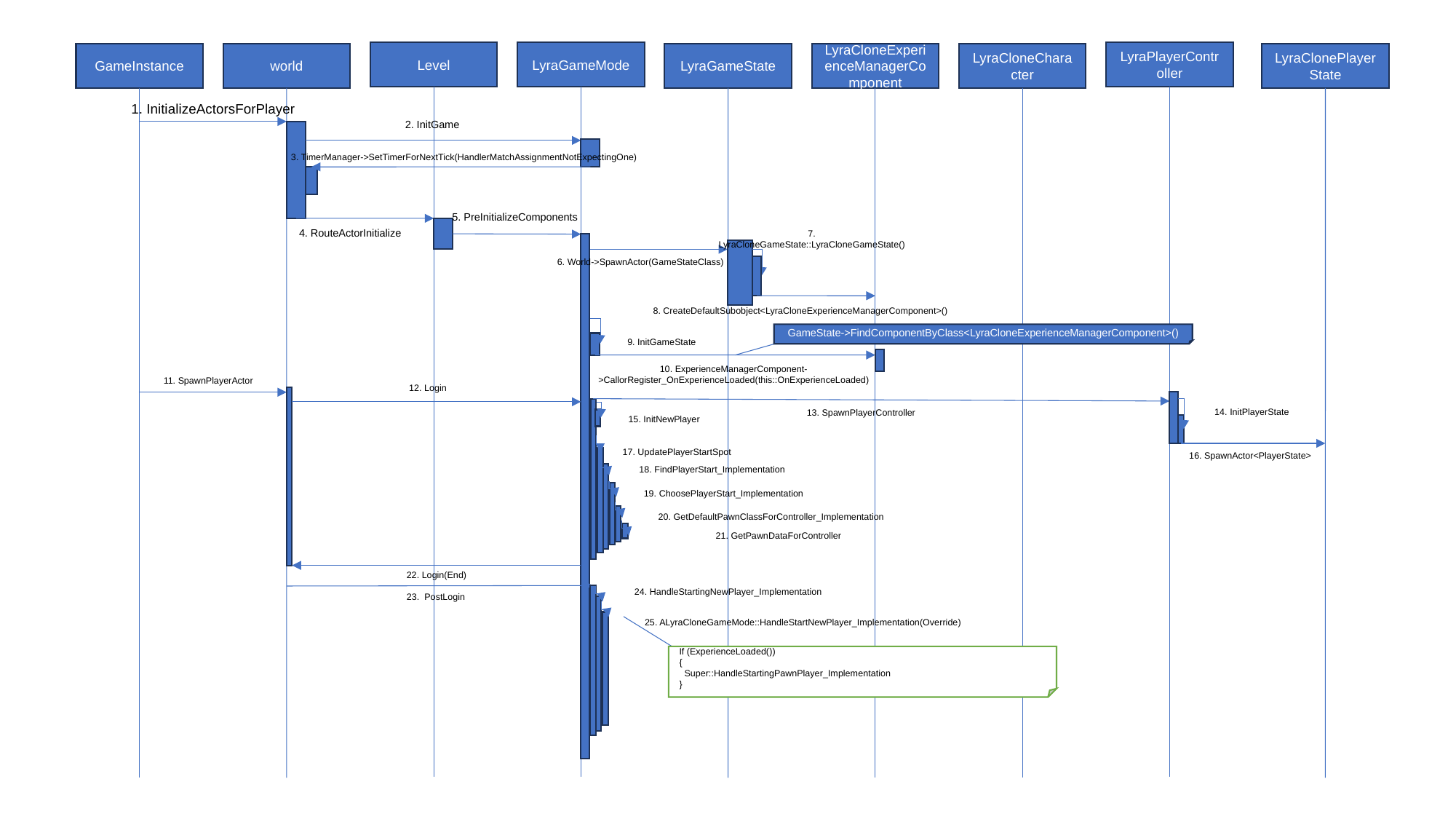

Level
LyraGameMode
LyraPlayerController
GameInstance
world
LyraGameState
LyraCloneExperienceManagerComponent
LyraCloneCharacter
LyraClonePlayerState
1. InitializeActorsForPlayer
2. InitGame

3. TimerManager->SetTimerForNextTick(HandlerMatchAssignmentNotExpectingOne)

5. PreInitializeComponents

4. RouteActorInitialize
7. LyraCloneGameState::LyraCloneGameState()

6. World->SpawnActor(GameStateClass)

8. CreateDefaultSubobject<LyraCloneExperienceManagerComponent>()
GameState->FindComponentByClass<LyraCloneExperienceManagerComponent>()
9. InitGameState

10. ExperienceManagerComponent->CallorRegister_OnExperienceLoaded(this::OnExperienceLoaded)
11. SpawnPlayerActor
12. Login

14. InitPlayerState
13. SpawnPlayerController
15. InitNewPlayer

17. UpdatePlayerStartSpot
16. SpawnActor<PlayerState>

18. FindPlayerStart_Implementation

19. ChoosePlayerStart_Implementation

20. GetDefaultPawnClassForController_Implementation

21. GetPawnDataForController
22. Login(End)
24. HandleStartingNewPlayer_Implementation

23.  PostLogin

25. ALyraCloneGameMode::HandleStartNewPlayer_Implementation(Override)

If (ExperienceLoaded())
{
  Super::HandleStartingPawnPlayer_Implementation
}